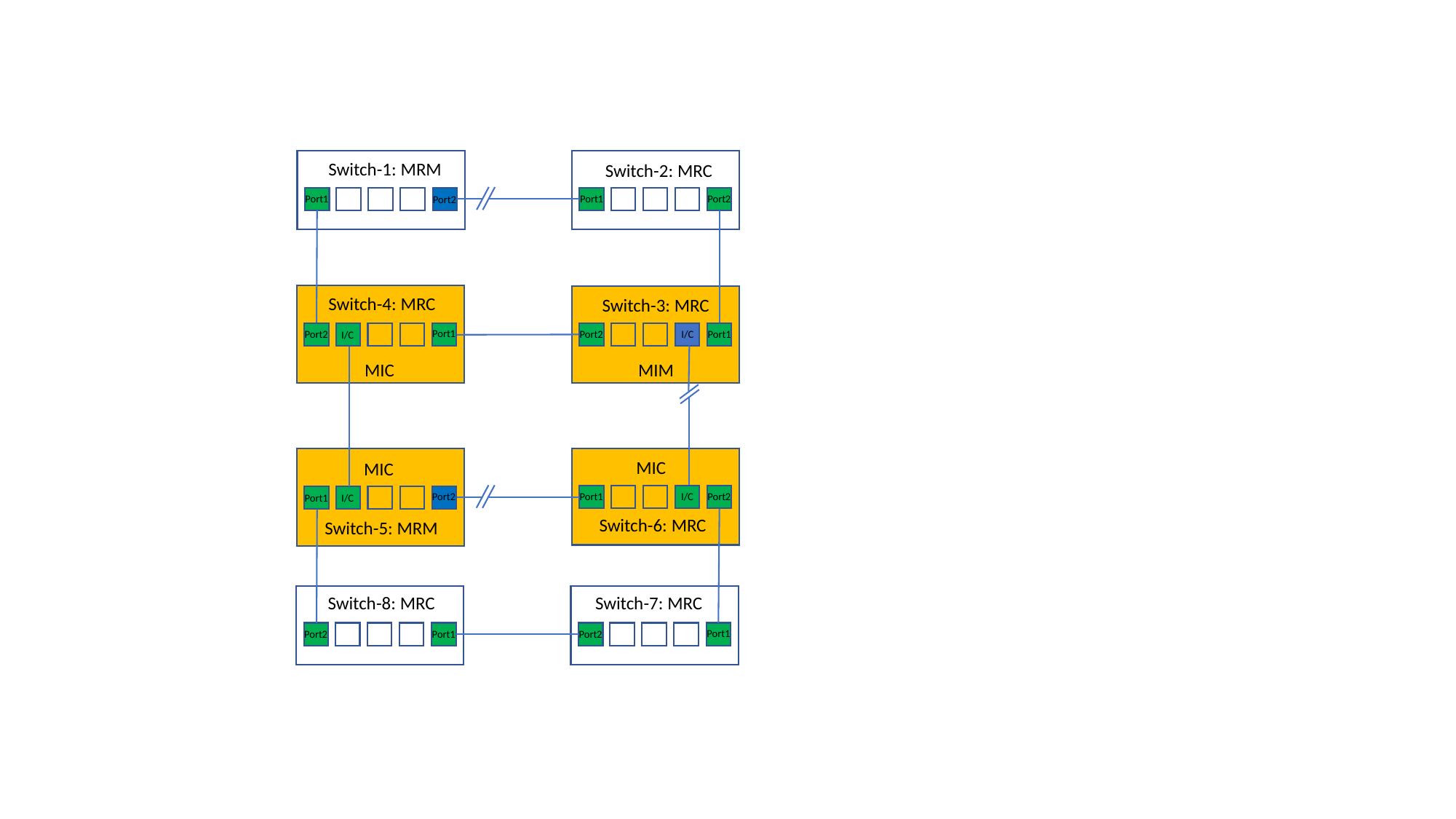

Switch-1: MRM
Switch-2: MRC
Port2
Port1
Port1
Port2

Switch-4: MRC
Switch-3: MRC
Port1
Port1
Port2
I/C
Port2
I/C

MIC
MIM

MIC
Port2
Port1
I/C

MIC
Port2
Port1
I/C

Switch-6: MRC
Switch-5: MRM

Port1
Port1
Port2
Port2

Switch-8: MRC
Switch-7: MRC